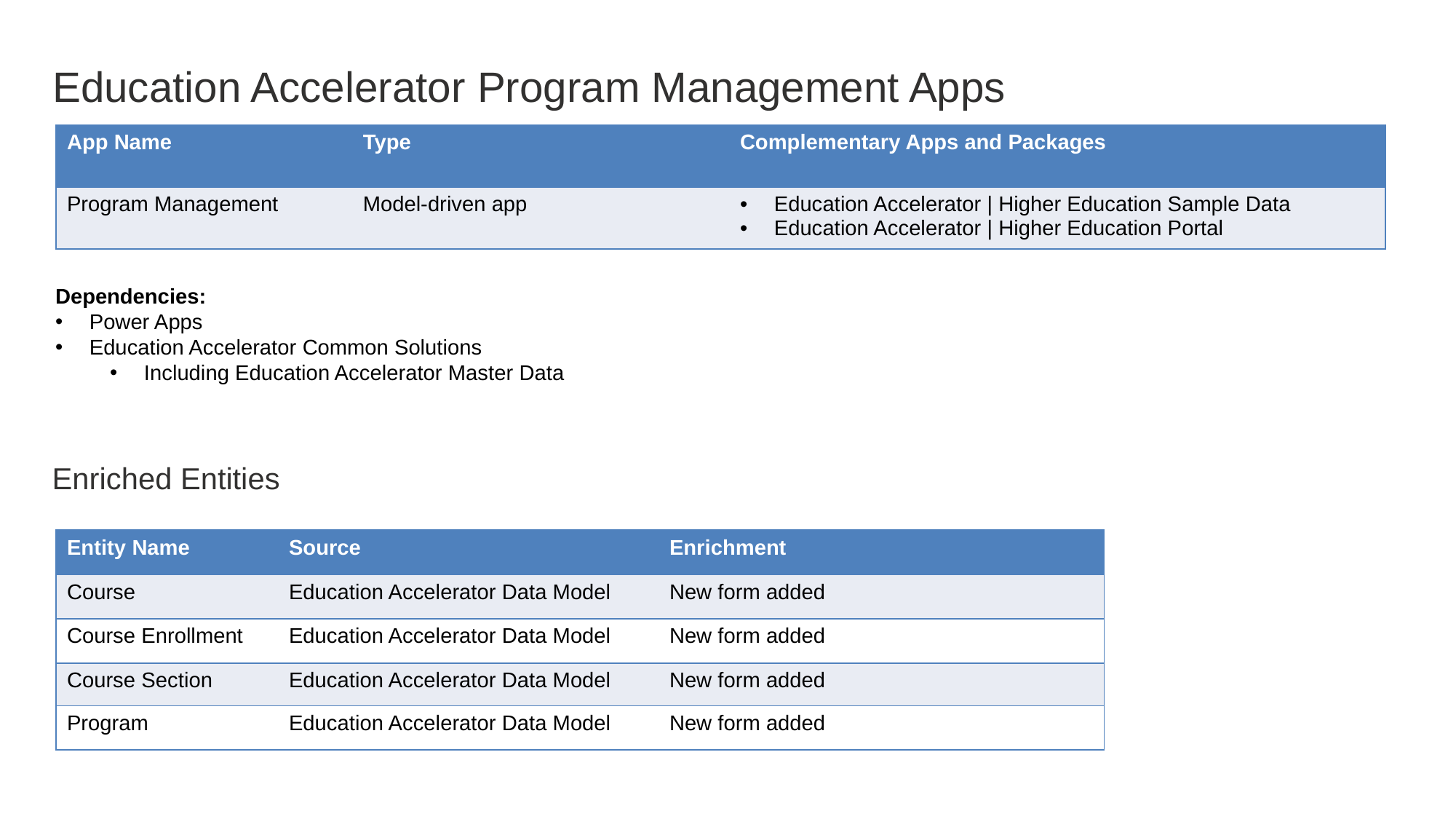

Education Accelerator Program Management Apps
| App Name | Type | Complementary Apps and Packages |
| --- | --- | --- |
| Program Management | Model-driven app | Education Accelerator | Higher Education Sample Data Education Accelerator | Higher Education Portal |
Dependencies:
Power Apps
Education Accelerator Common Solutions
Including Education Accelerator Master Data

Enriched Entities
| Entity Name | Source | Enrichment |
| --- | --- | --- |
| Course | Education Accelerator Data Model | New form added |
| Course Enrollment | Education Accelerator Data Model | New form added |
| Course Section | Education Accelerator Data Model | New form added |
| Program | Education Accelerator Data Model | New form added |